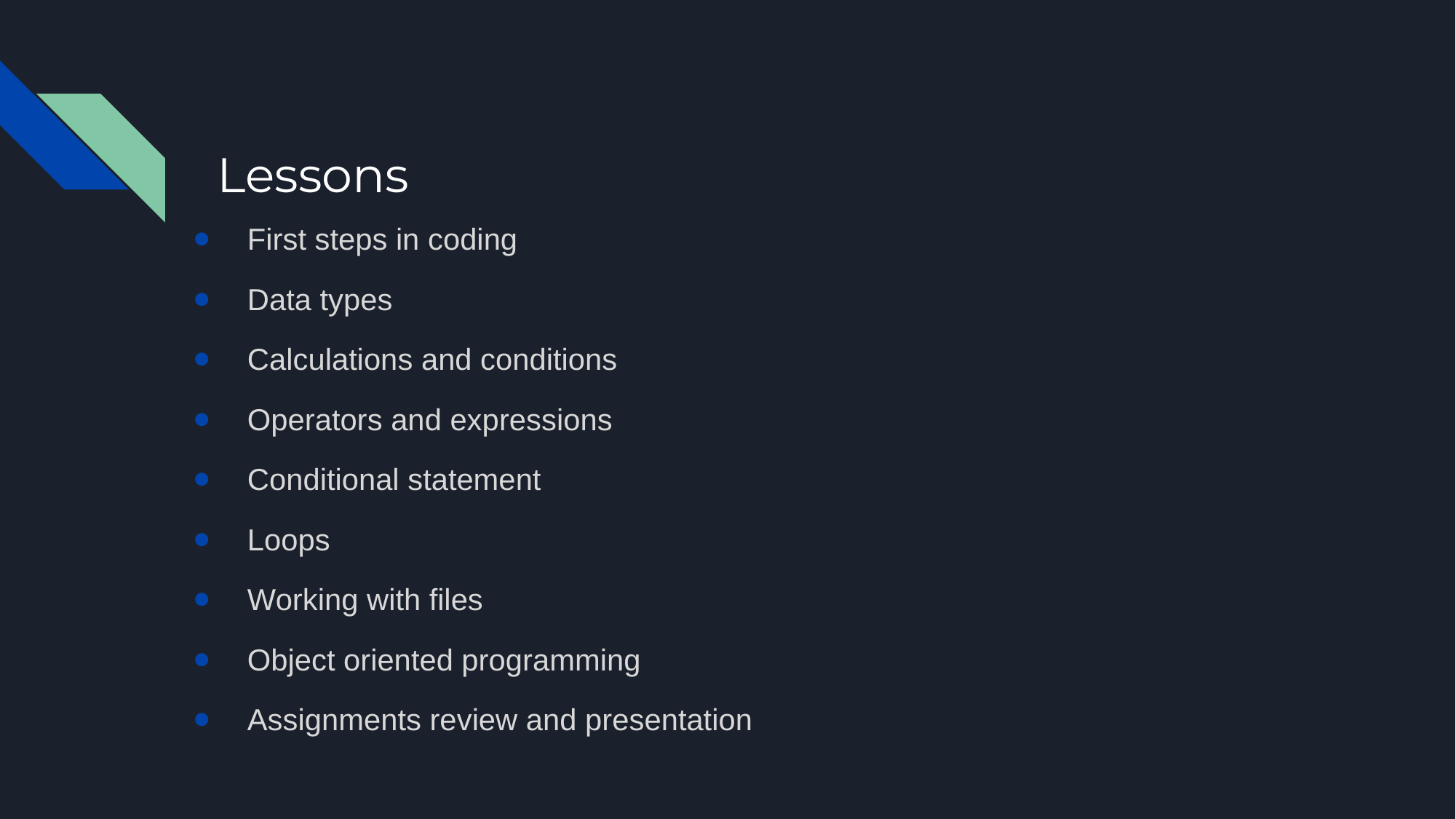

# Lessons
First steps in coding
Data types
Calculations and conditions
Operators and expressions
Conditional statement
Loops
Working with files
Object oriented programming
Assignments review and presentation